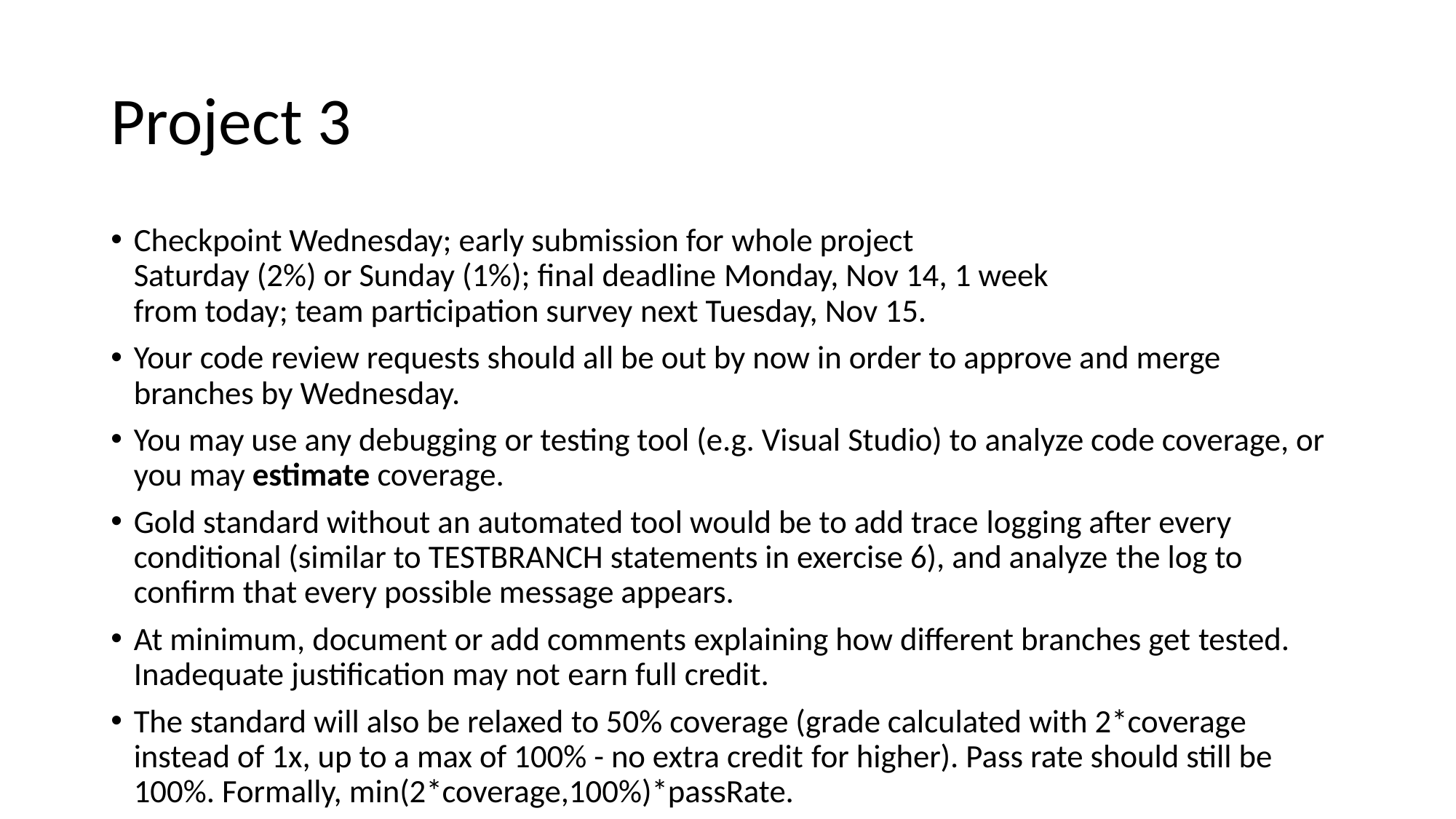

# Project 3
Checkpoint Wednesday; early submission for whole project 
Saturday (2%) or Sunday (1%); final deadline Monday, Nov 14, 1 week
from today; team participation survey next Tuesday, Nov 15.
Your code review requests should all be out by now in order to approve and merge branches by Wednesday.
You may use any debugging or testing tool (e.g. Visual Studio) to analyze code coverage, or you may estimate coverage.
Gold standard without an automated tool would be to add trace logging after every conditional (similar to TESTBRANCH statements in exercise 6), and analyze the log to confirm that every possible message appears.
At minimum, document or add comments explaining how different branches get tested. Inadequate justification may not earn full credit.
The standard will also be relaxed to 50% coverage (grade calculated with 2*coverage instead of 1x, up to a max of 100% - no extra credit for higher). Pass rate should still be 100%. Formally, min(2*coverage,100%)*passRate.